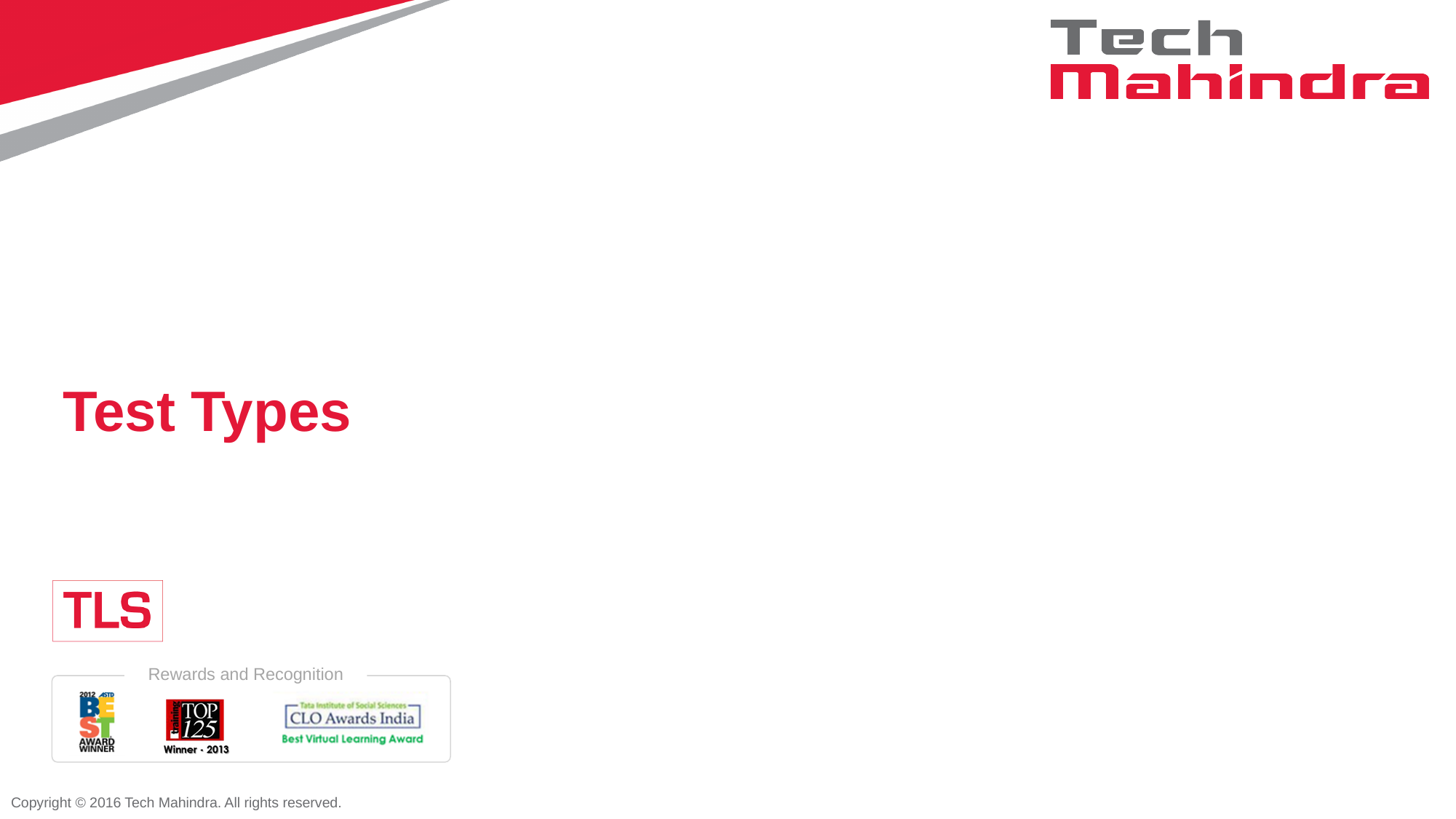

# Test Types
Copyright © 2016 Tech Mahindra. All rights reserved.